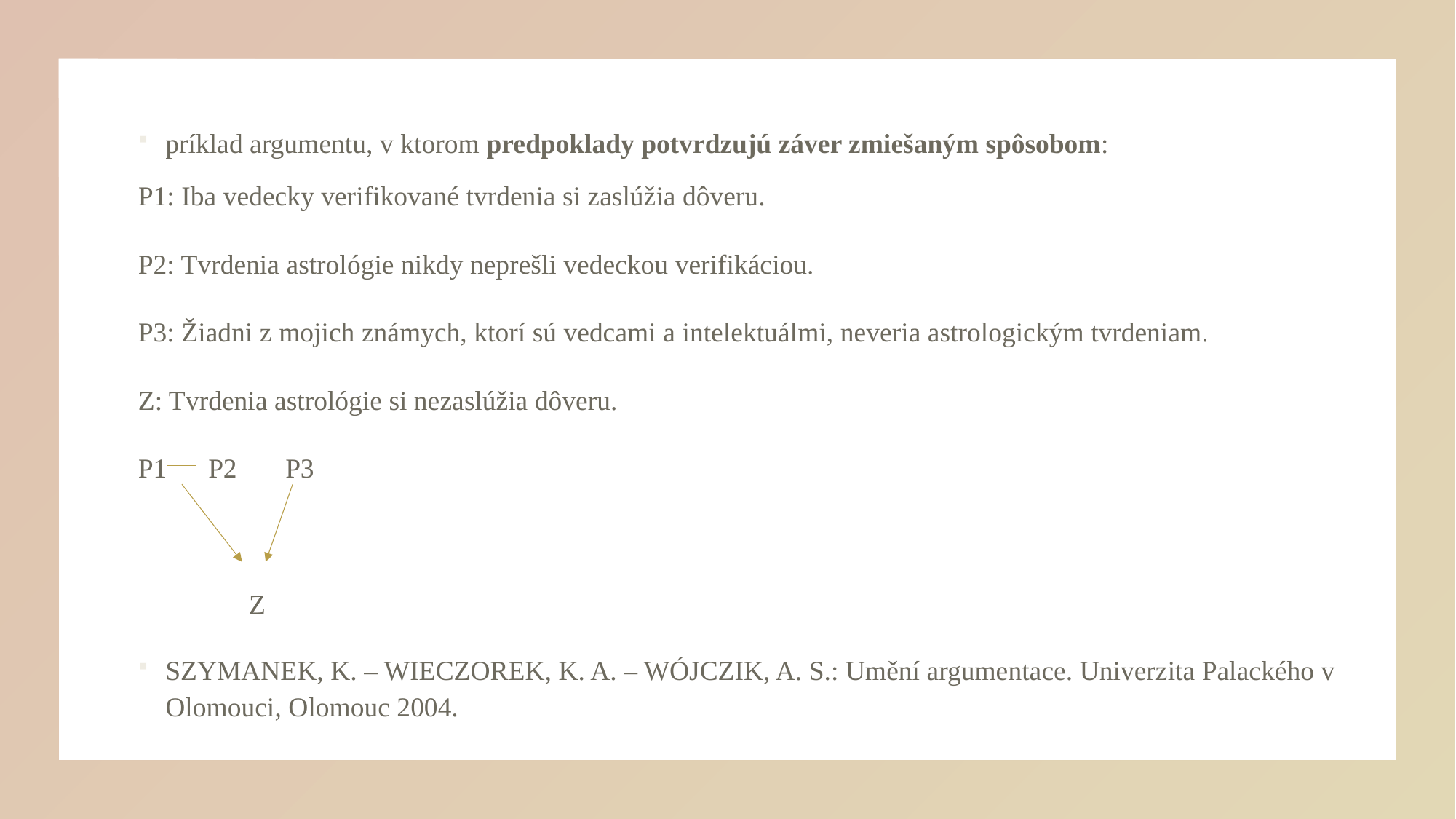

#
príklad argumentu, v ktorom predpoklady potvrdzujú záver zmiešaným spôsobom:
P1: Iba vedecky verifikované tvrdenia si zaslúžia dôveru.
P2: Tvrdenia astrológie nikdy neprešli vedeckou verifikáciou.
P3: Žiadni z mojich známych, ktorí sú vedcami a intelektuálmi, neveria astrologickým tvrdeniam.
Z: Tvrdenia astrológie si nezaslúžia dôveru.
P1      P2       P3

                Z
SZYMANEK, K. – WIECZOREK, K. A. – WÓJCZIK, A. S.: Umění argumentace. Univerzita Palackého v Olomouci, Olomouc 2004.